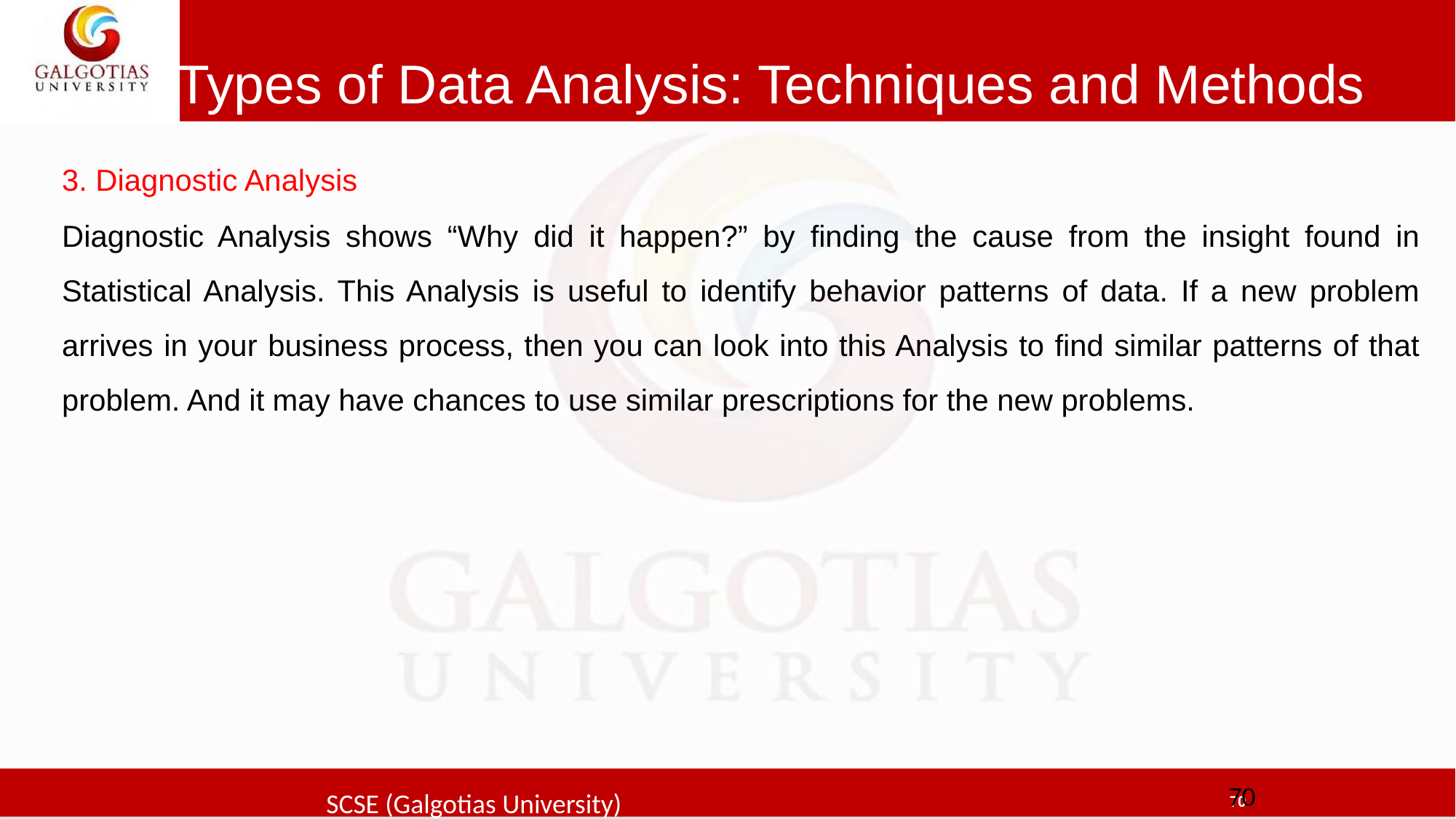

# Types of Data Analysis: Techniques and Methods
3. Diagnostic Analysis
Diagnostic Analysis shows “Why did it happen?” by finding the cause from the insight found in Statistical Analysis. This Analysis is useful to identify behavior patterns of data. If a new problem arrives in your business process, then you can look into this Analysis to find similar patterns of that problem. And it may have chances to use similar prescriptions for the new problems.
70
SCSE (Galgotias University)
70